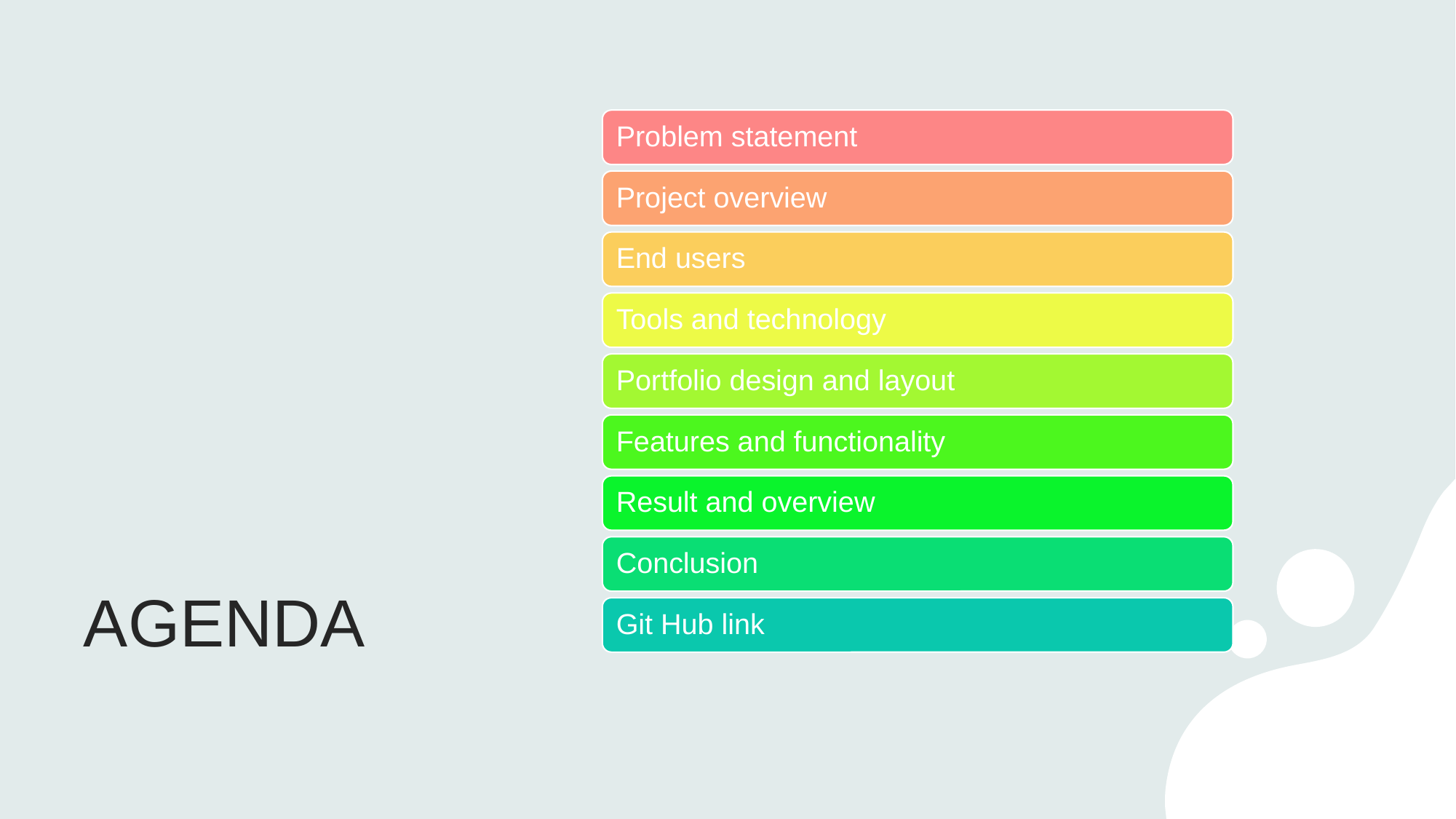

# AGENDA
Problem statement
Project overview
End users
Tools and technology
Portfolio design and layout
Features and functionality
Result and overview
Conclusion
Git Hub link